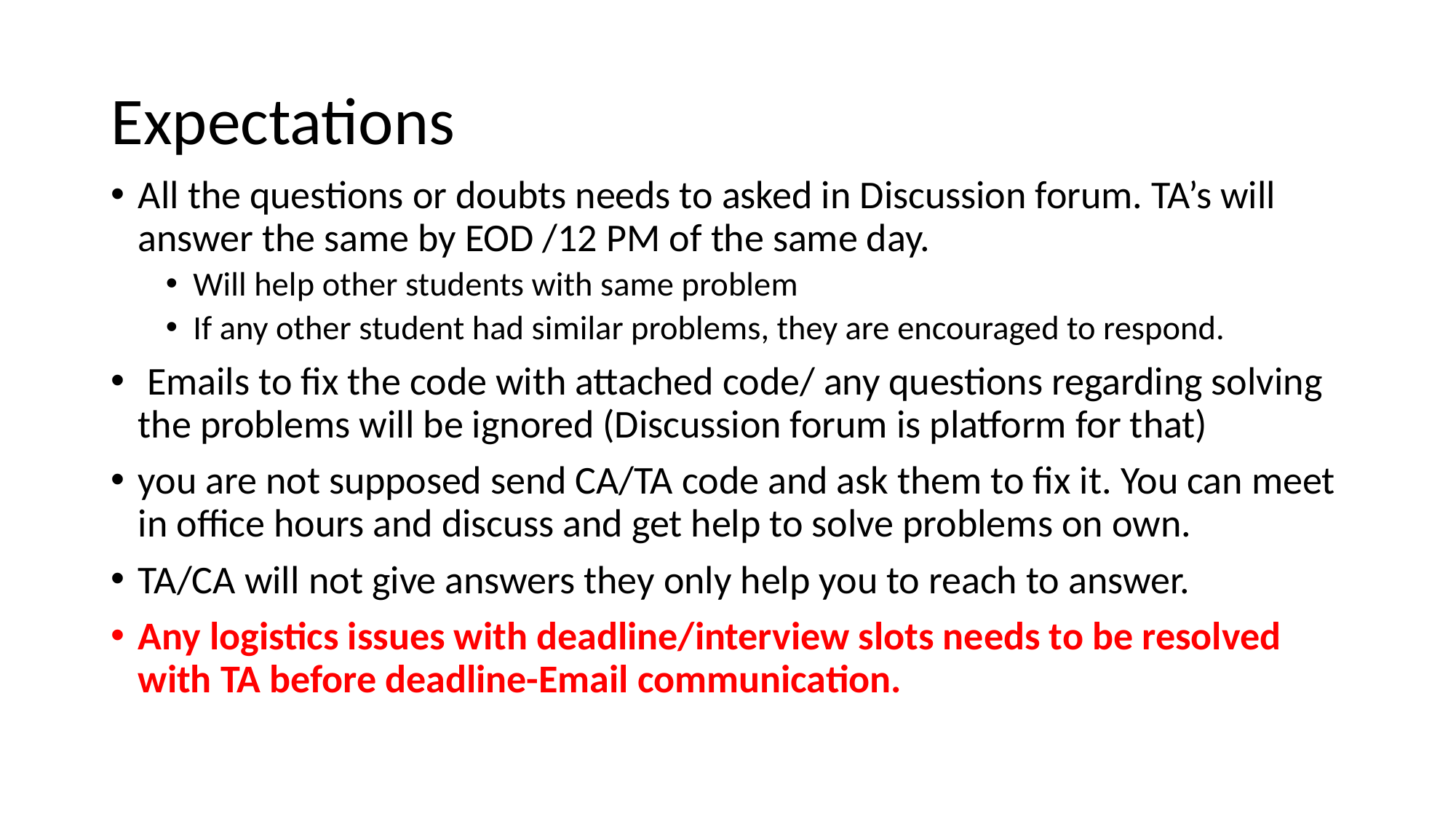

# Expectations
All the questions or doubts needs to asked in Discussion forum. TA’s will answer the same by EOD /12 PM of the same day.
Will help other students with same problem
If any other student had similar problems, they are encouraged to respond.
 Emails to fix the code with attached code/ any questions regarding solving the problems will be ignored (Discussion forum is platform for that)
you are not supposed send CA/TA code and ask them to fix it. You can meet in office hours and discuss and get help to solve problems on own.
TA/CA will not give answers they only help you to reach to answer.
Any logistics issues with deadline/interview slots needs to be resolved with TA before deadline-Email communication.